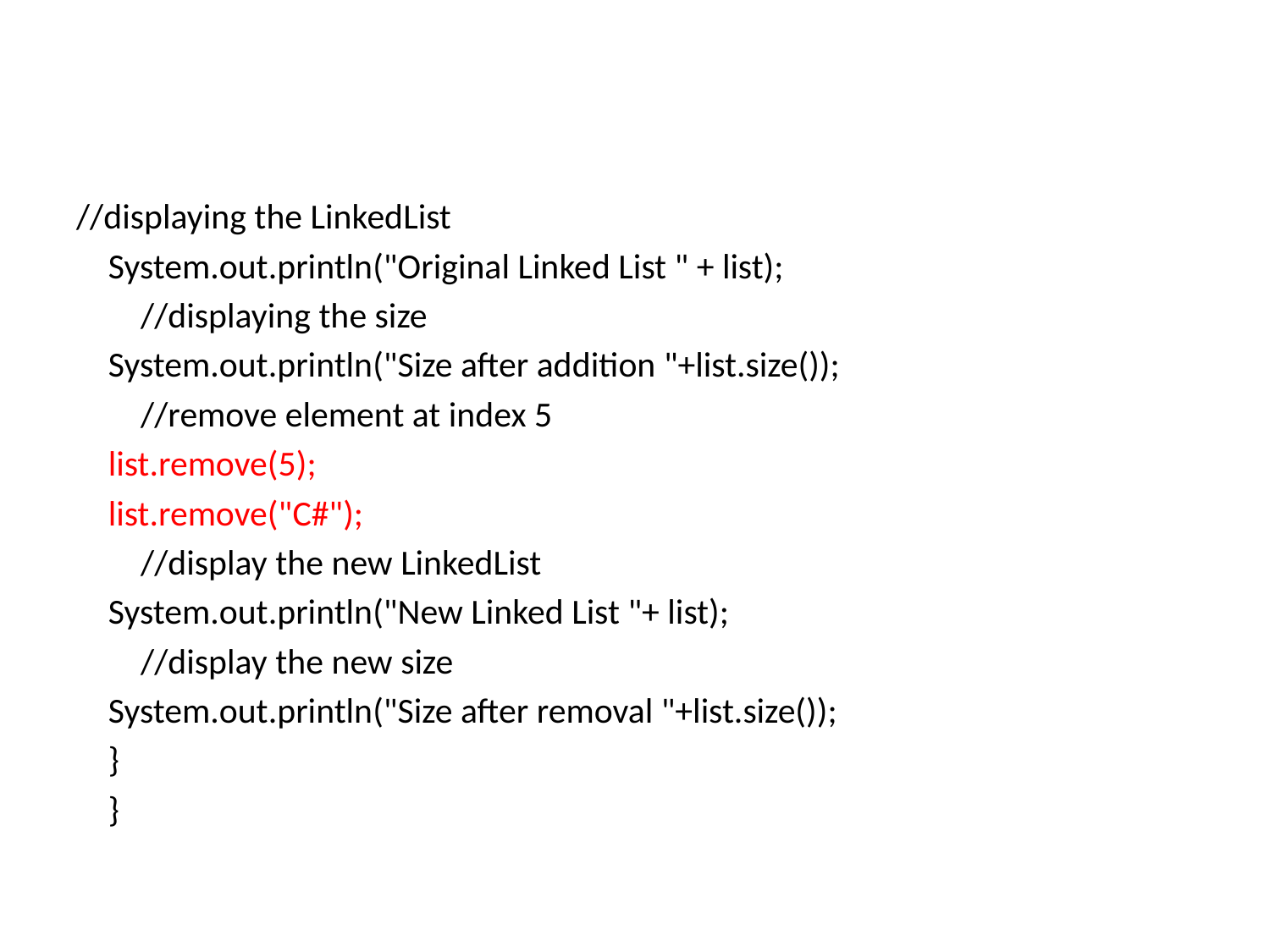

//displaying the LinkedList
    System.out.println("Original Linked List " + list);
        //displaying the size
    System.out.println("Size after addition "+list.size());
        //remove element at index 5
    list.remove(5);
    list.remove("C#");
        //display the new LinkedList
    System.out.println("New Linked List "+ list);
        //display the new size
    System.out.println("Size after removal "+list.size());
    }
    }